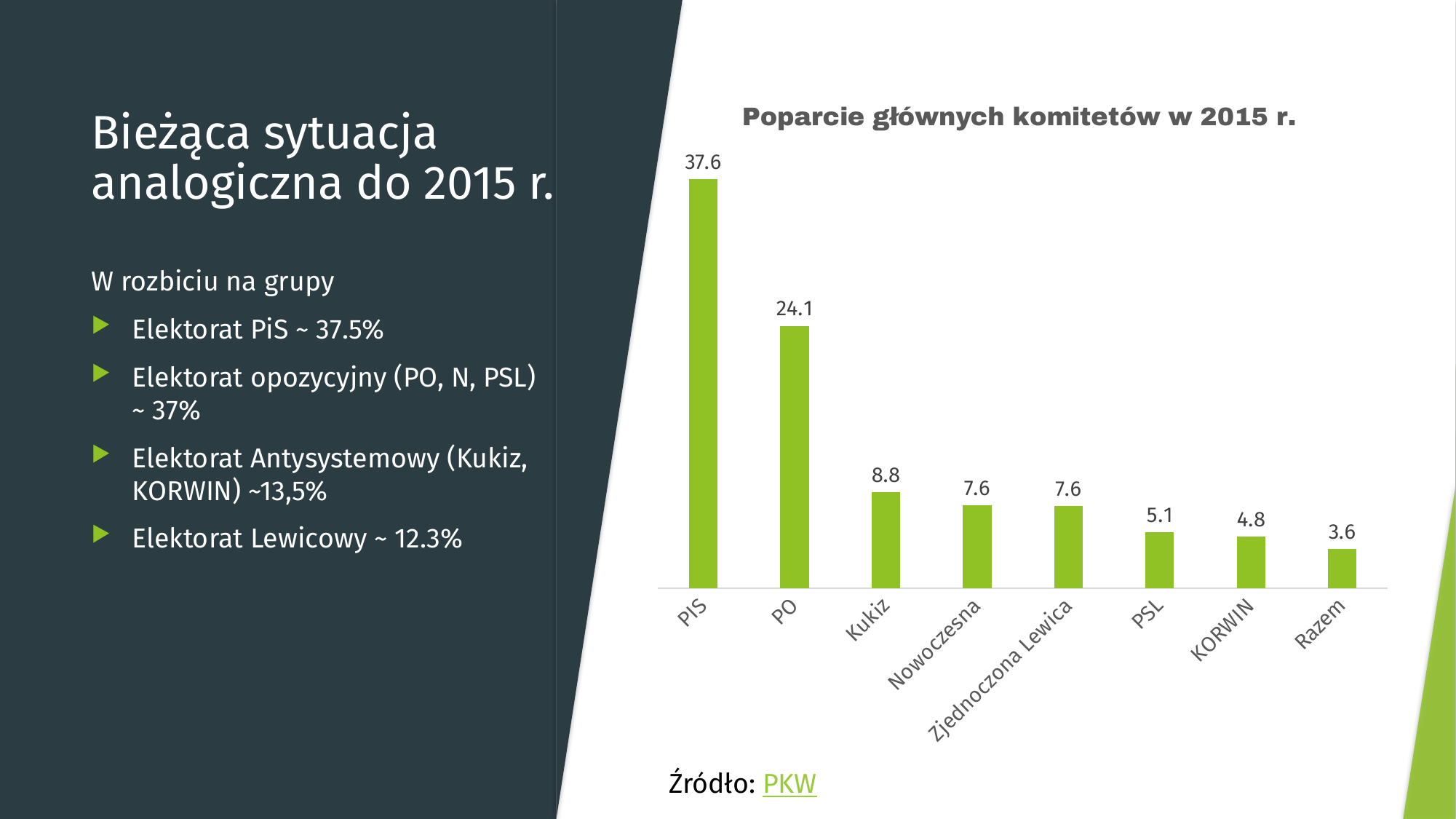

# Bieżąca sytuacja analogiczna do 2015 r.

### Chart: Poparcie głównych komitetów w 2015 r.

| Category |  |
|---|---|
| PIS | 37.580000000000005 |
| PO | 24.09 |
| Kukiz | 8.81 |
| Nowoczesna | 7.6 |
| Zjednoczona Lewica | 7.55 |
| PSL | 5.13 |
| KORWIN | 4.760000000000001 |
| Razem | 3.62 |
W rozbiciu na grupy
Elektorat PiS ~ 37.5%
Elektorat opozycyjny (PO, N, PSL) ~ 37%
Elektorat Antysystemowy (Kukiz, KORWIN) ~13,5%
Elektorat Lewicowy ~ 12.3%

Źródło: PKW